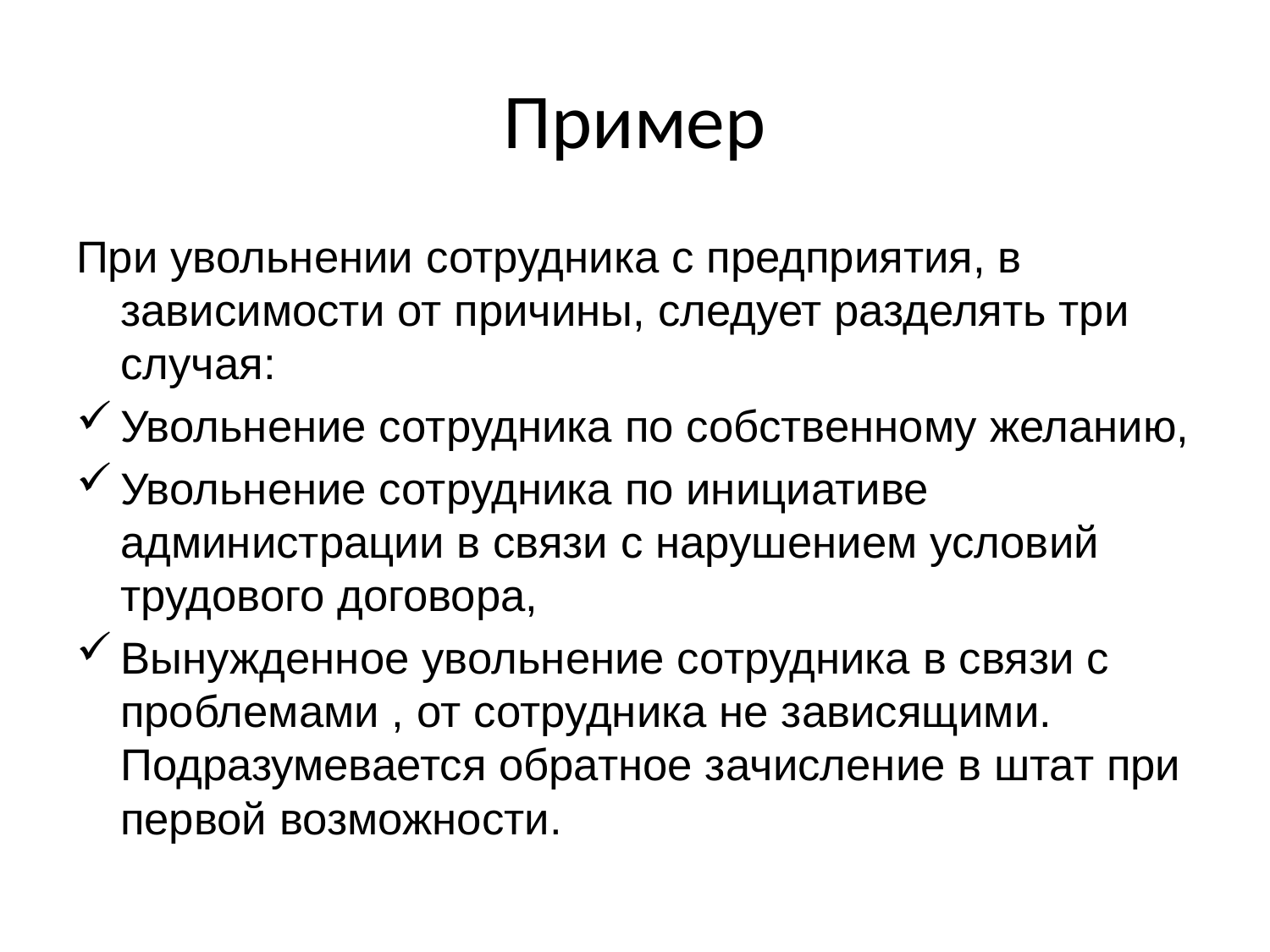

# Пример
При увольнении сотрудника с предприятия, в зависимости от причины, следует разделять три случая:
Увольнение сотрудника по собственному желанию,
Увольнение сотрудника по инициативе администрации в связи с нарушением условий трудового договора,
Вынужденное увольнение сотрудника в связи с проблемами , от сотрудника не зависящими.  Подразумевается обратное зачисление в штат при первой возможности.